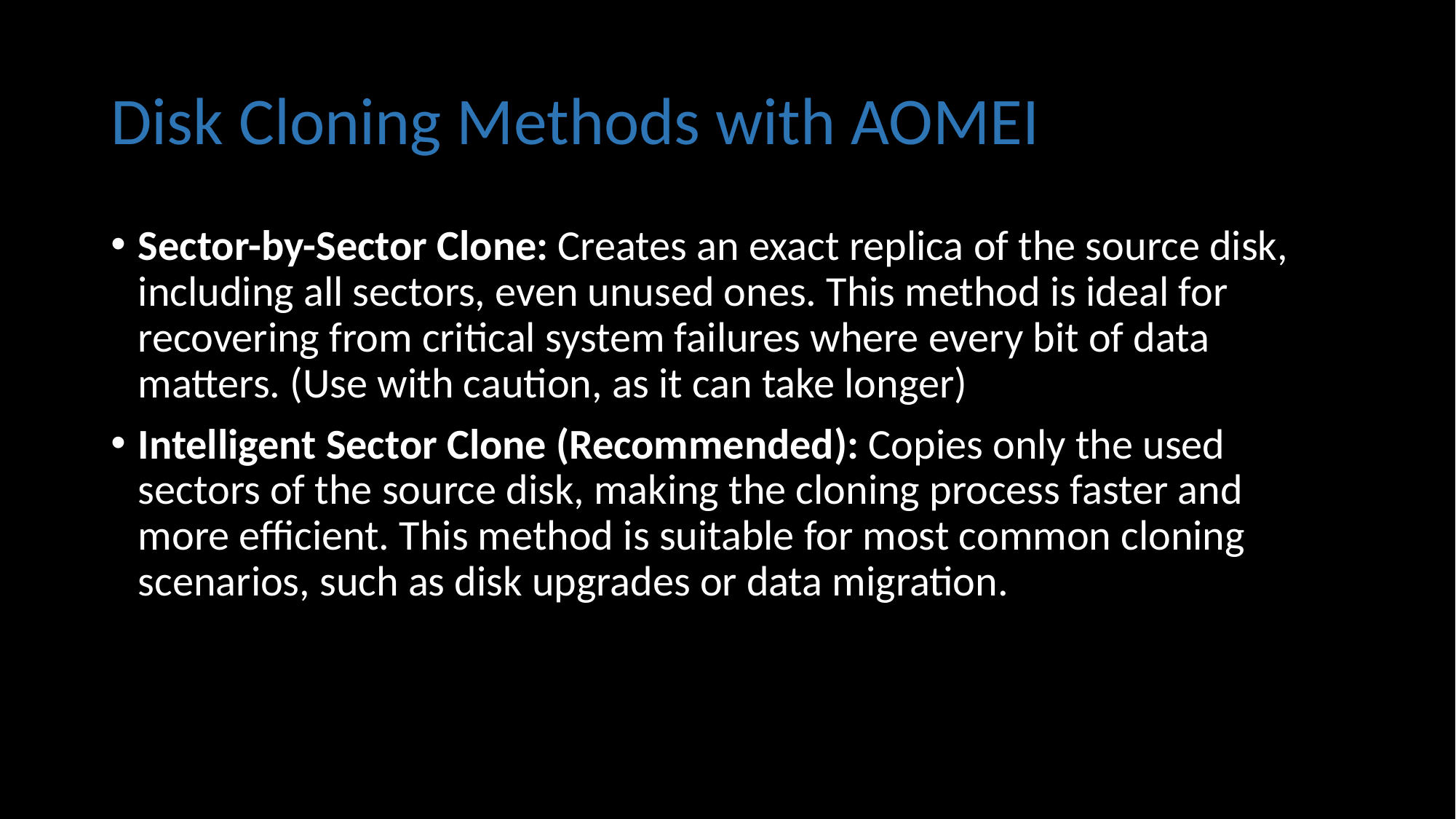

# Disk Cloning Methods with AOMEI
Sector-by-Sector Clone: ​​Creates an exact replica of the source disk, including all sectors, even unused ones. This method is ideal for recovering from critical system failures where every bit of data matters. (Use with caution, as it can take longer)
Intelligent Sector Clone (Recommended): Copies only the used sectors of the source disk, making the cloning process faster and more efficient. This method is suitable for most common cloning scenarios, such as disk upgrades or data migration.